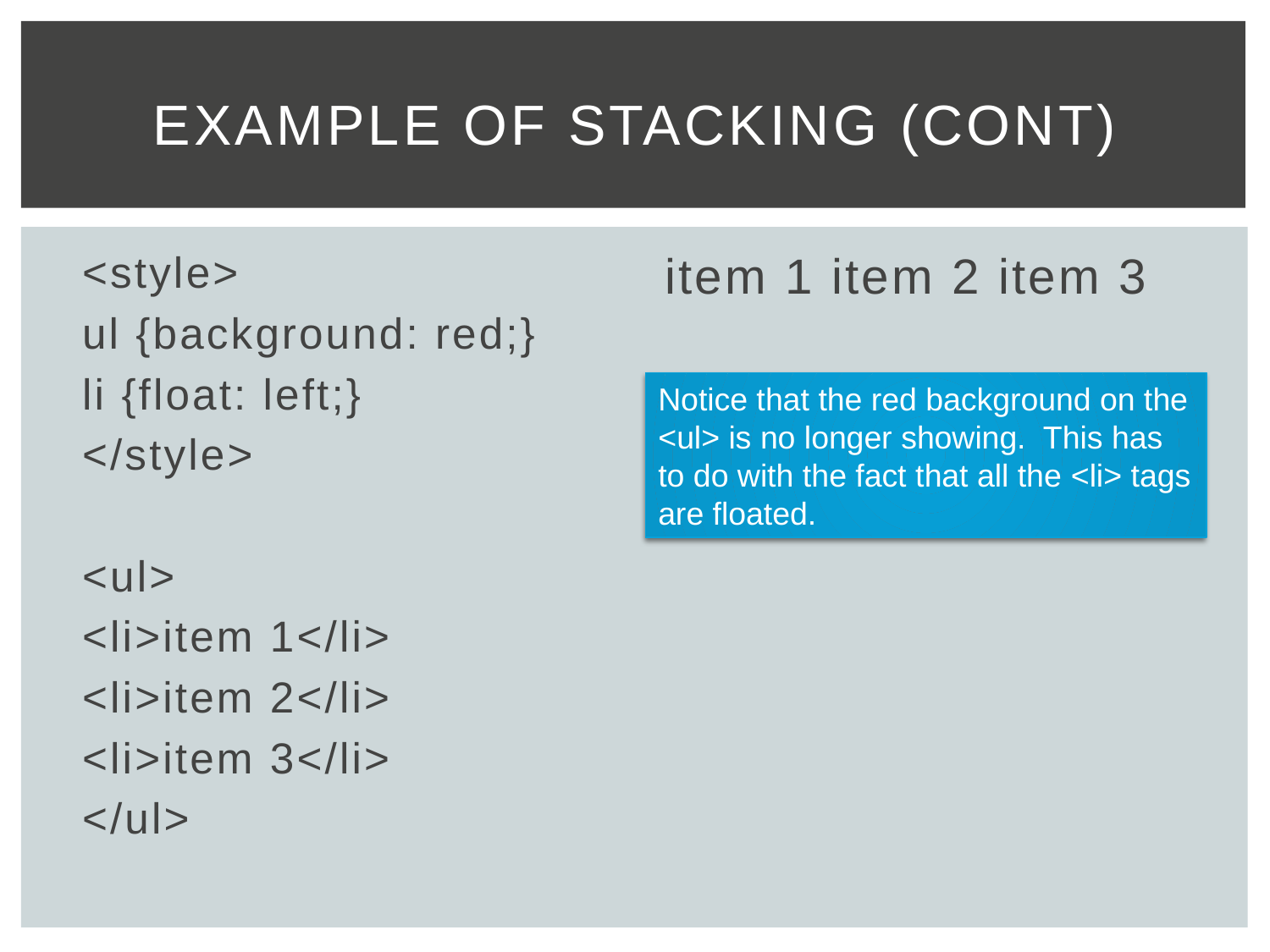

# Example of Stacking (cont)
<style>
ul {background: red;}
li {float: left;}
</style>

<ul>
	<li>item 1</li>
	<li>item 2</li>
	<li>item 3</li>
</ul>
item 1 item 2 item 3

Notice that the red background on the <ul> is no longer showing.  This has to do with the fact that all the <li> tags are floated.